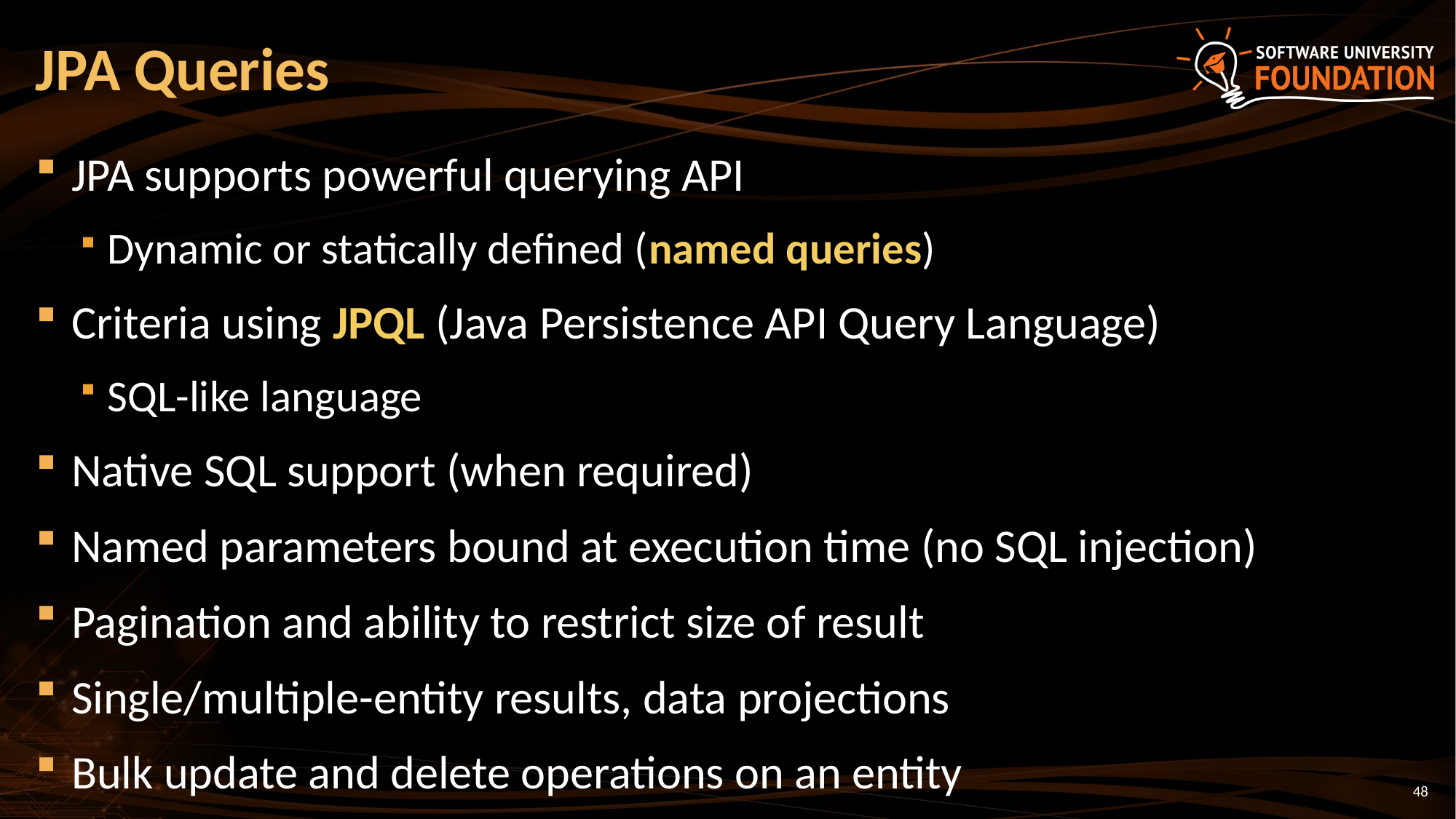

# JPA Queries
JPA supports powerful querying API
Dynamic or statically defined (named queries)
Criteria using JPQL (Java Persistence API Query Language)
SQL-like language
Native SQL support (when required)
Named parameters bound at execution time (no SQL injection)
Pagination and ability to restrict size of result
Single/multiple-entity results, data projections
Bulk update and delete operations on an entity
48